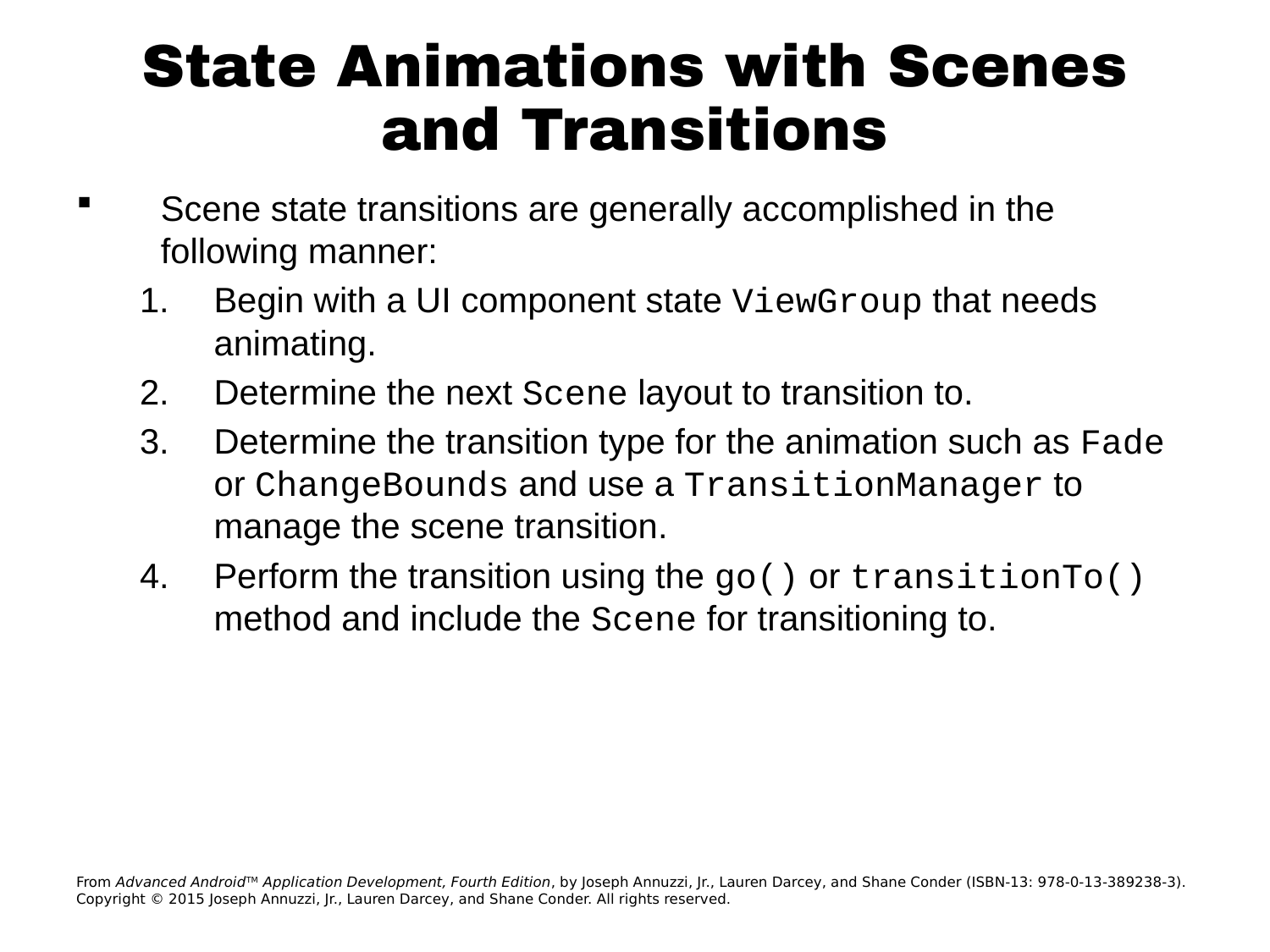

# State Animations with Scenes and Transitions
Scene state transitions are generally accomplished in the following manner:
Begin with a UI component state ViewGroup that needs animating.
Determine the next Scene layout to transition to.
Determine the transition type for the animation such as Fade or ChangeBounds and use a TransitionManager to manage the scene transition.
Perform the transition using the go() or transitionTo() method and include the Scene for transitioning to.
From Advanced AndroidTM Application Development, Fourth Edition, by Joseph Annuzzi, Jr., Lauren Darcey, and Shane Conder (ISBN-13: 978-0-13-389238-3). Copyright © 2015 Joseph Annuzzi, Jr., Lauren Darcey, and Shane Conder. All rights reserved.